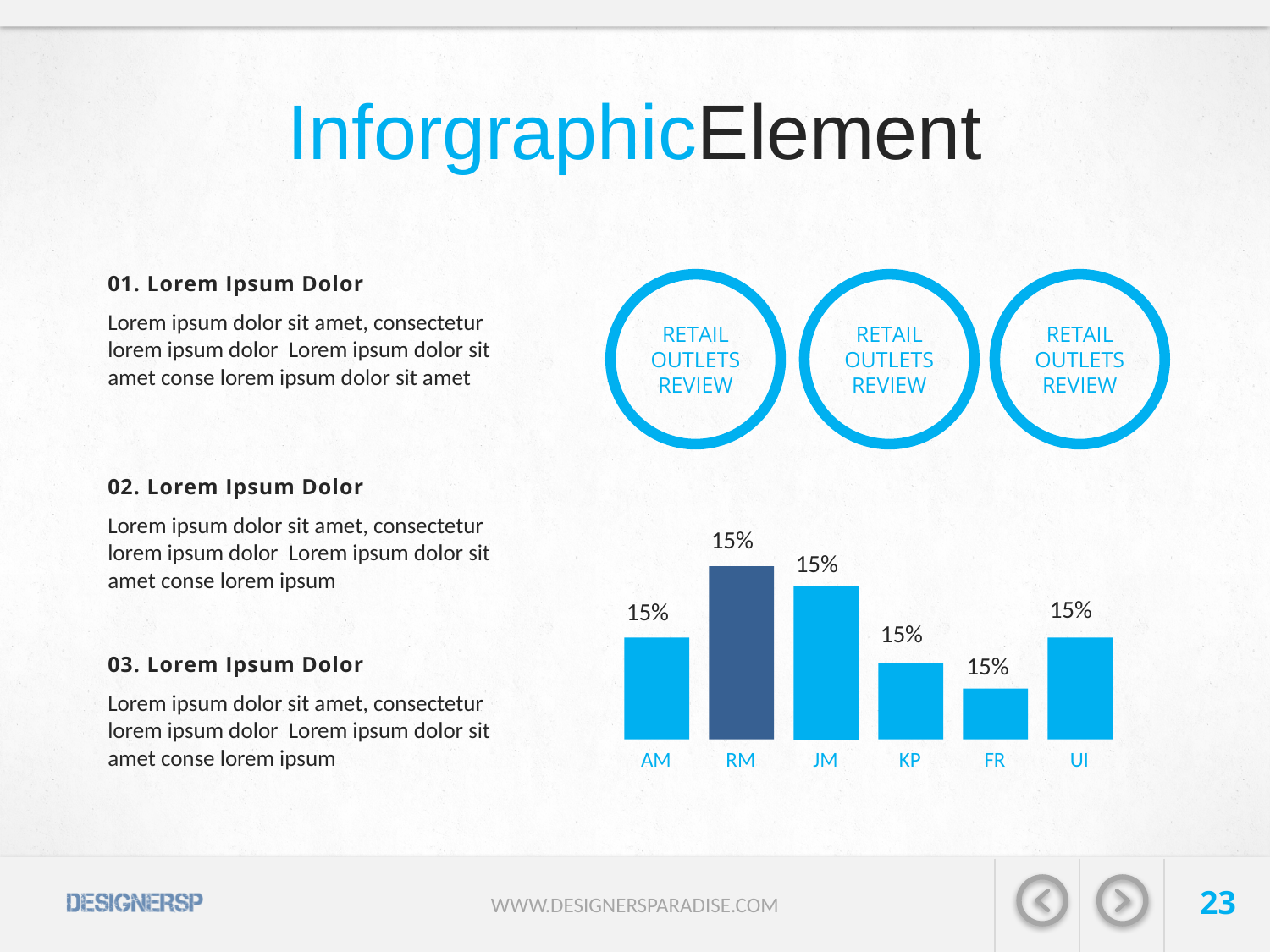

# InforgraphicElement
01. Lorem Ipsum Dolor

RETAIL OUTLETS REVIEW
RETAIL OUTLETS REVIEW
RETAIL OUTLETS REVIEW
Lorem ipsum dolor sit amet, consectetur lorem ipsum dolor  Lorem ipsum dolor sit amet conse lorem ipsum dolor sit amet
02. Lorem Ipsum Dolor

Lorem ipsum dolor sit amet, consectetur lorem ipsum dolor  Lorem ipsum dolor sit amet conse lorem ipsum

15%
15%

15%
15%
15%

15%
03. Lorem Ipsum Dolor

Lorem ipsum dolor sit amet, consectetur lorem ipsum dolor  Lorem ipsum dolor sit amet conse lorem ipsum

AM
RM
JM
KP
FR
UI
23
WWW.DESIGNERSPARADISE.COM